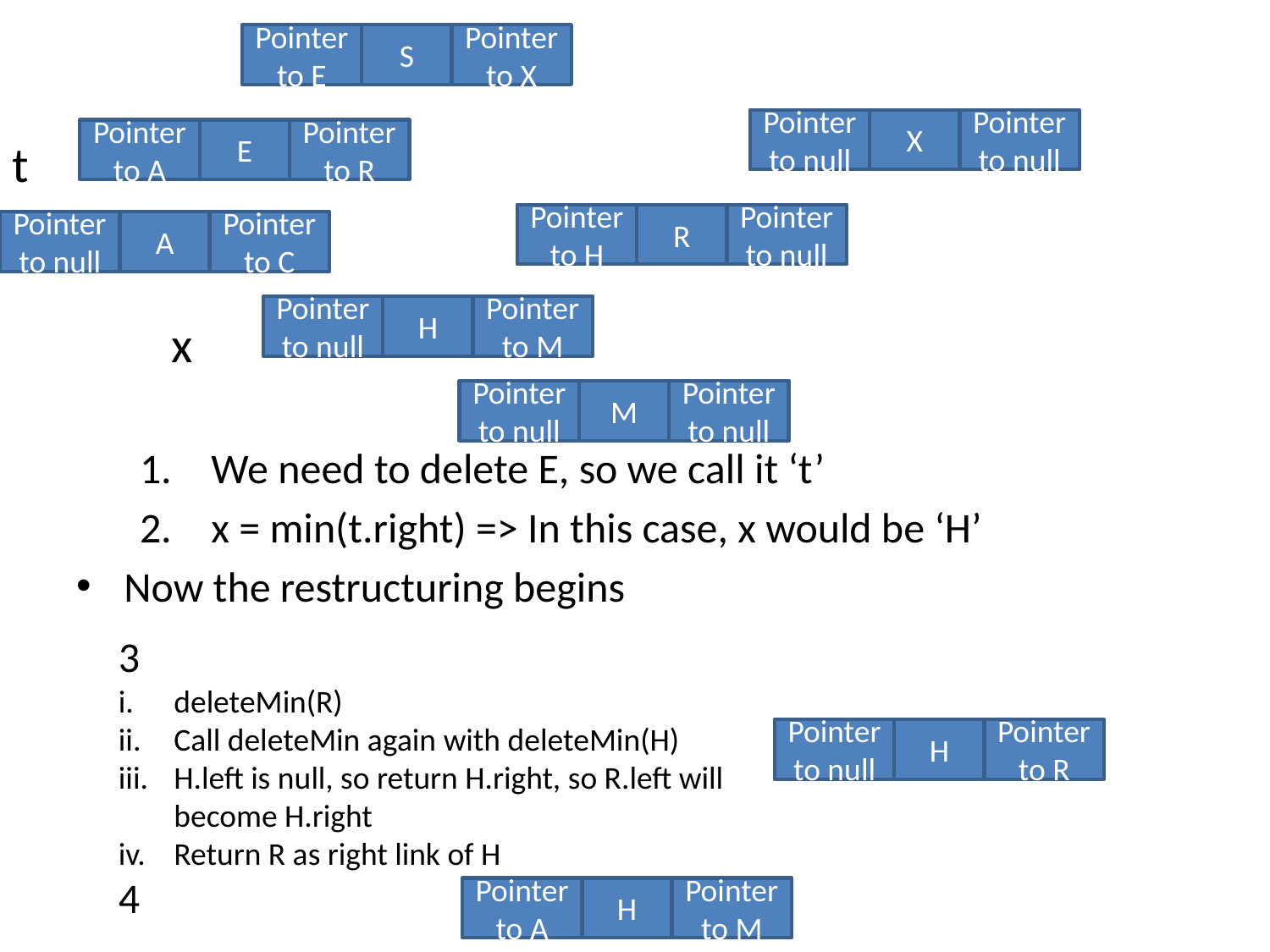

Pointer to E
S
Pointer to X

We need to delete E, so we call it ‘t’
x = min(t.right) => In this case, x would be ‘H’
Now the restructuring begins
Pointer to null
X
Pointer to null
Pointer to A
E
Pointer to R
t
Pointer to H
R
Pointer to null
Pointer to null
A
Pointer to C
Pointer to null
H
Pointer to M
x
Pointer to null
M
Pointer to null
3
deleteMin(R)
Call deleteMin again with deleteMin(H)
H.left is null, so return H.right, so R.left will become H.right
Return R as right link of H
4

Pointer to null
H
Pointer to R
Pointer to A
H
Pointer to M